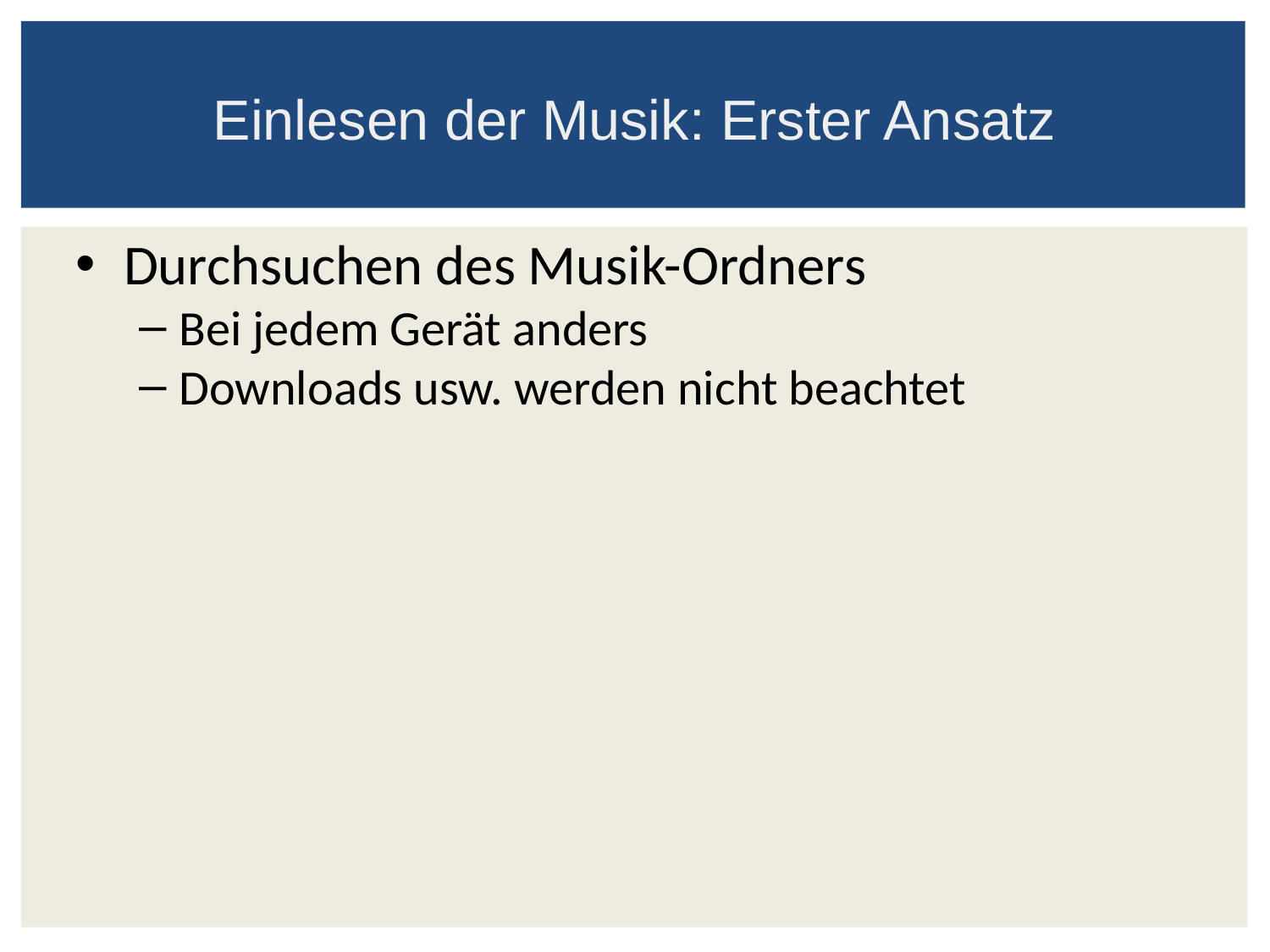

Einlesen der Musik: Erster Ansatz
Durchsuchen des Musik-Ordners
Bei jedem Gerät anders
Downloads usw. werden nicht beachtet